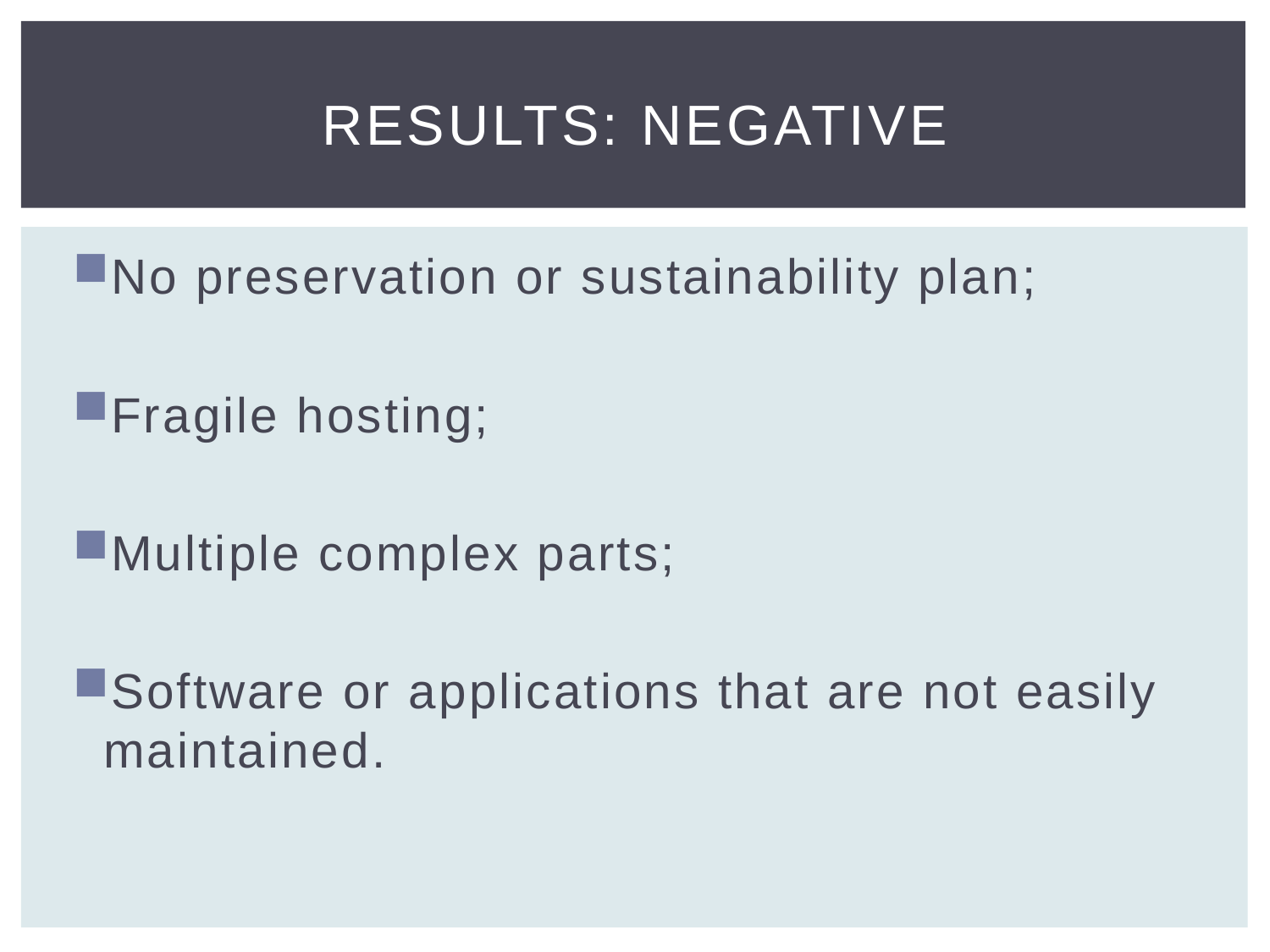

# Results: Negative
No preservation or sustainability plan;

Fragile hosting;

Multiple complex parts;

Software or applications that are not easily maintained.